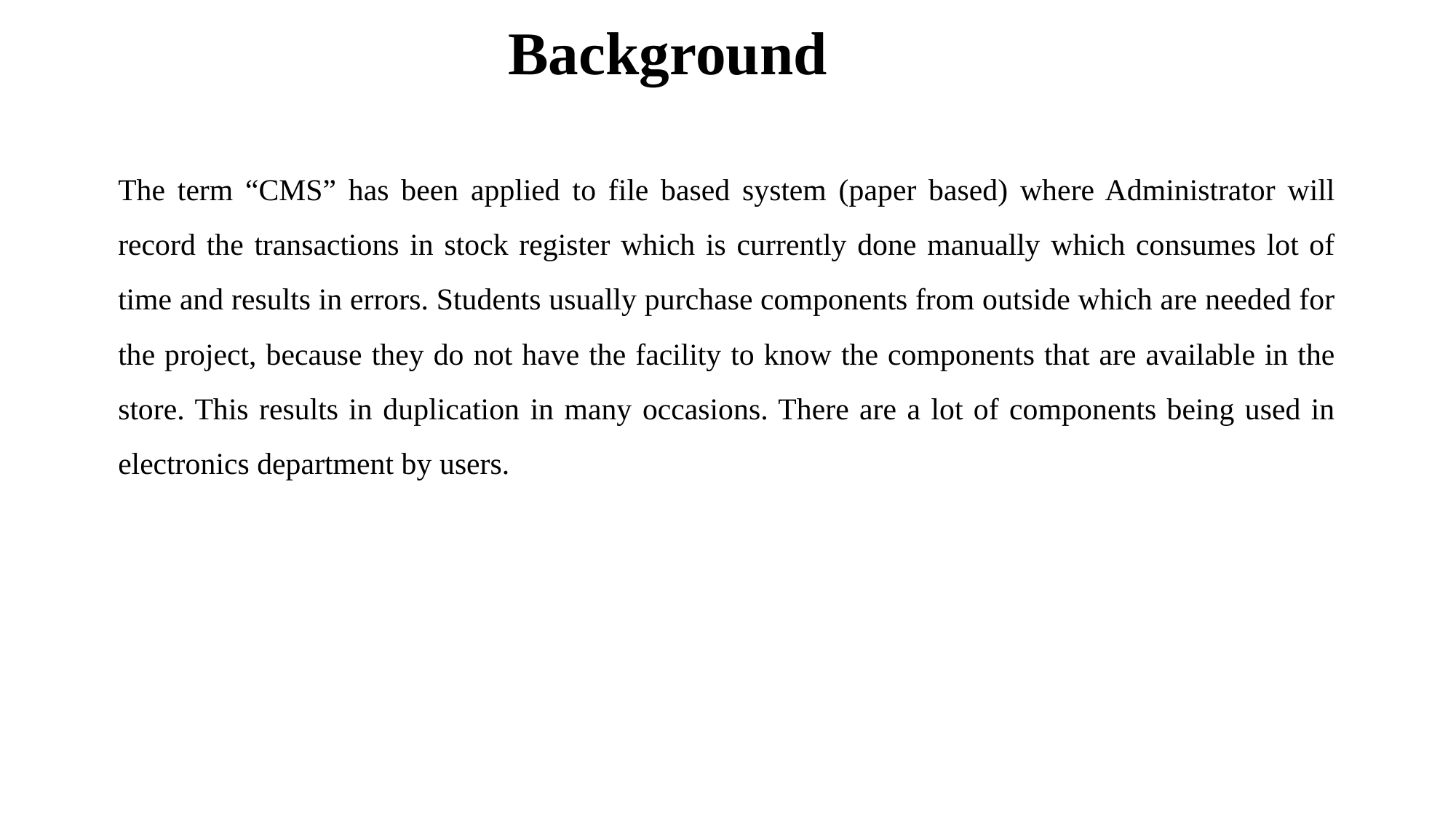

# Background
The term “CMS” has been applied to file based system (paper based) where Administrator will record the transactions in stock register which is currently done manually which consumes lot of time and results in errors. Students usually purchase components from outside which are needed for the project, because they do not have the facility to know the components that are available in the store. This results in duplication in many occasions. There are a lot of components being used in electronics department by users.